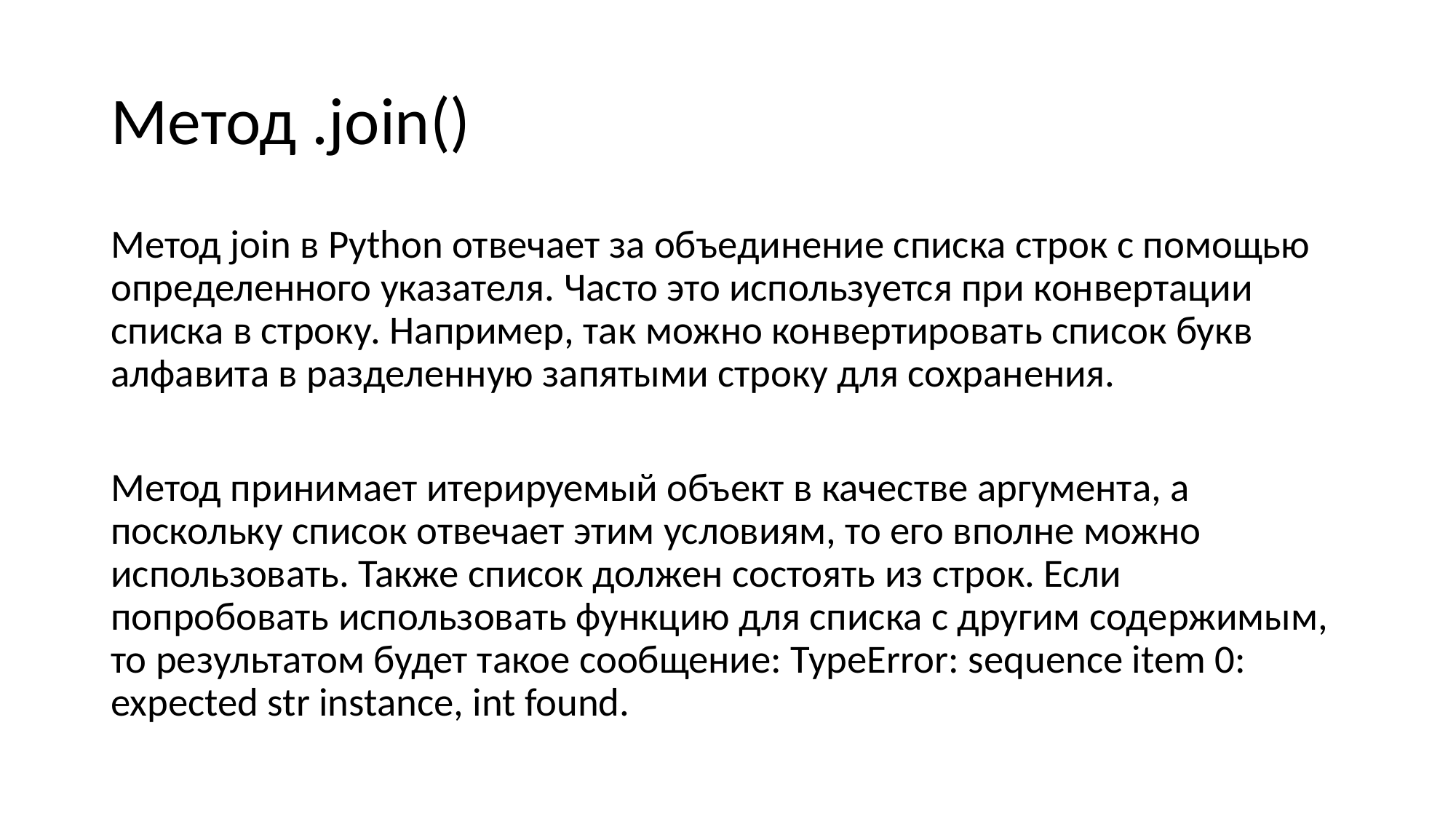

# Метод .join()
Метод join в Python отвечает за объединение списка строк с помощью определенного указателя. Часто это используется при конвертации списка в строку. Например, так можно конвертировать список букв алфавита в разделенную запятыми строку для сохранения.

Метод принимает итерируемый объект в качестве аргумента, а поскольку список отвечает этим условиям, то его вполне можно использовать. Также список должен состоять из строк. Если попробовать использовать функцию для списка с другим содержимым, то результатом будет такое сообщение: TypeError: sequence item 0: expected str instance, int found.